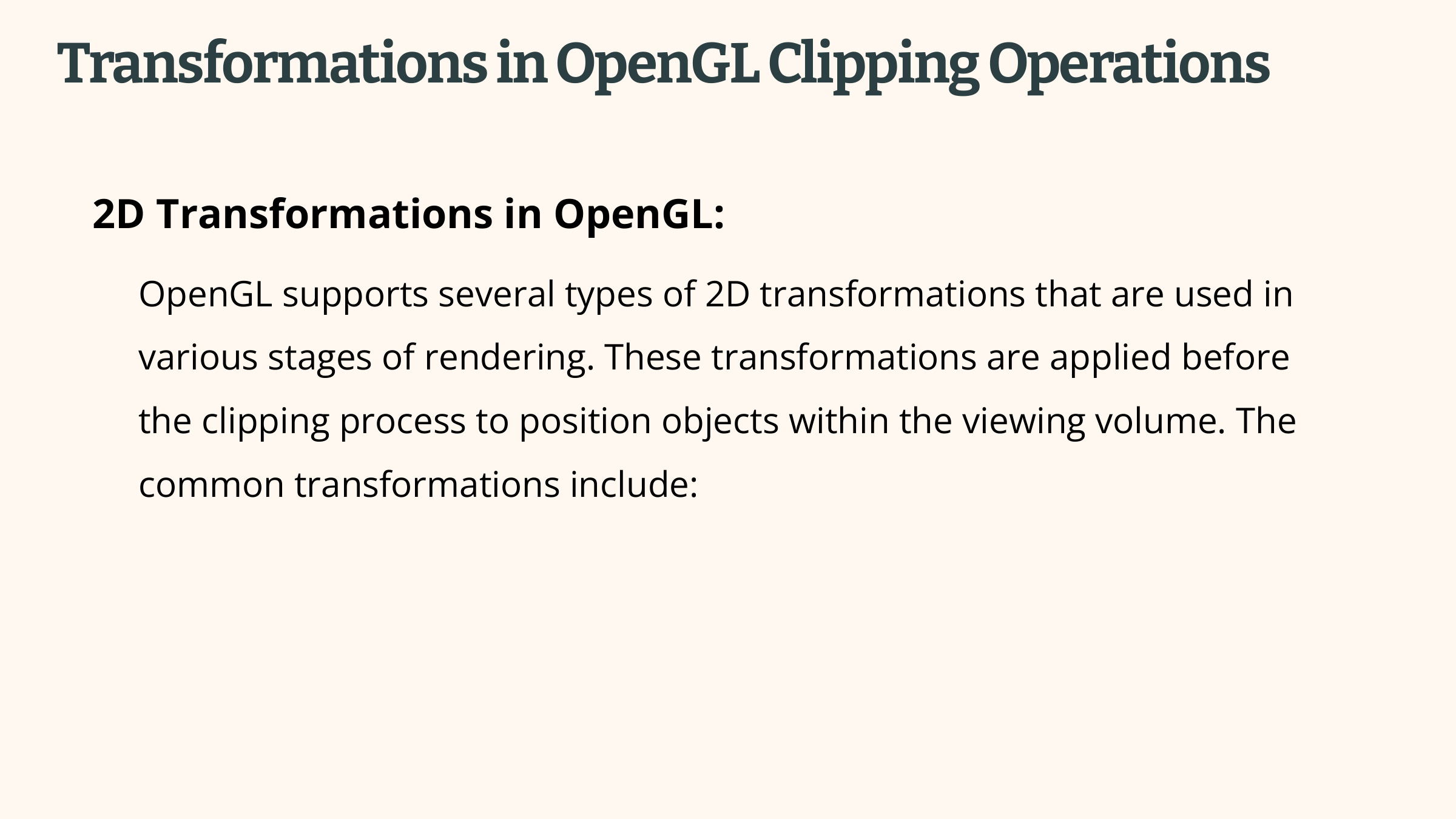

Transformations in OpenGL Clipping Operations
2D Transformations in OpenGL:
OpenGL supports several types of 2D transformations that are used in various stages of rendering. These transformations are applied before the clipping process to position objects within the viewing volume. The common transformations include: